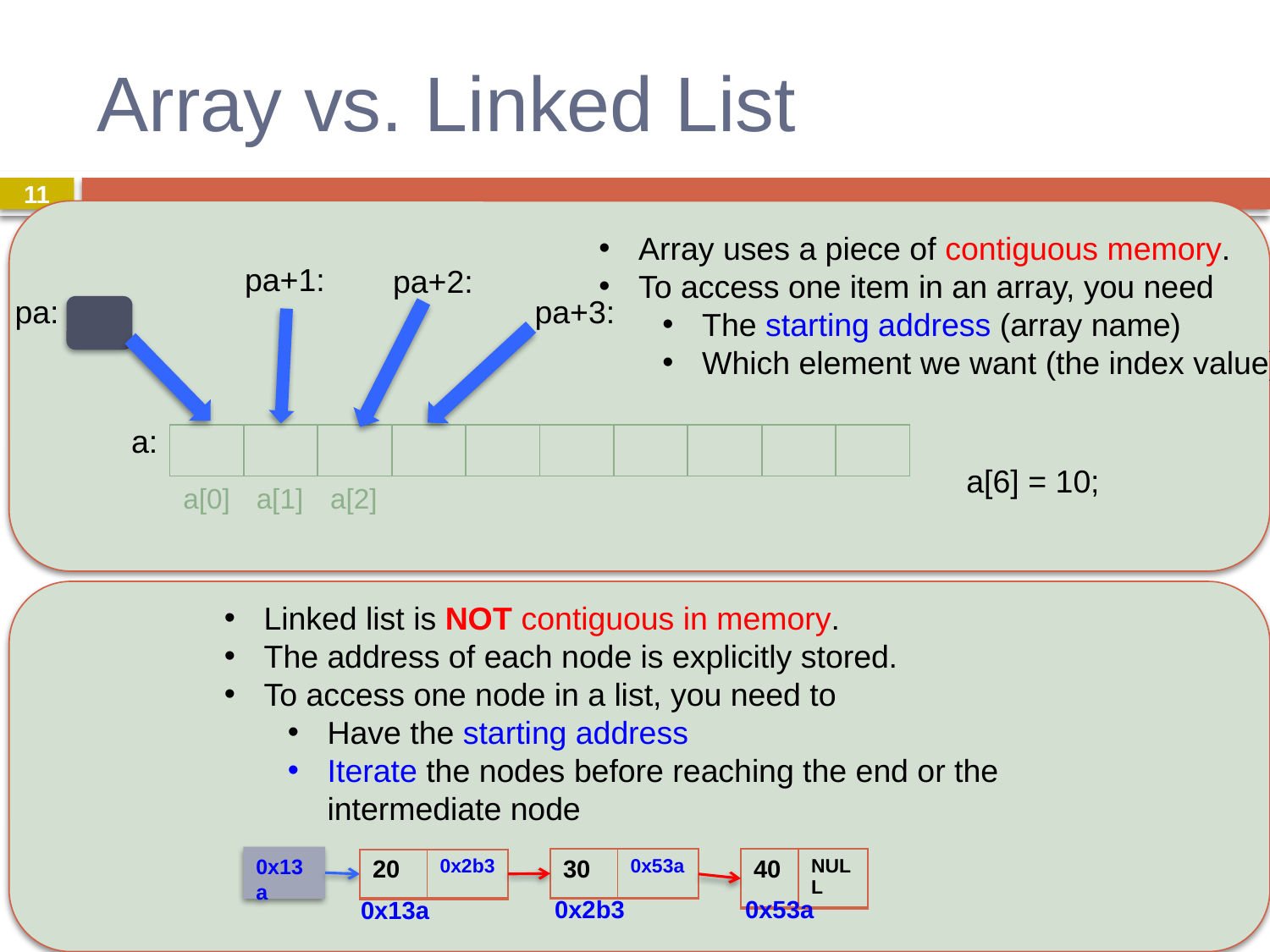

# Array vs. Linked List
11

Array uses a piece of contiguous memory.
To access one item in an array, you need
The starting address (array name)
Which element we want (the index value)
pa+1:
pa+2:
pa:
pa+3:

a:
|  |  |  |  |  |  |  |  |  |  |
| --- | --- | --- | --- | --- | --- | --- | --- | --- | --- |
a[6] = 10;
| a[0] | a[1] | a[2] |  |  |  |  |  |  |  |
| --- | --- | --- | --- | --- | --- | --- | --- | --- | --- |

Linked list is NOT contiguous in memory.
The address of each node is explicitly stored.
To access one node in a list, you need to
Have the starting address
Iterate the nodes before reaching the end or the intermediate node
0x13a
| 30 | 0x53a |
| --- | --- |
| 40 | NULL |
| --- | --- |
| 20 | 0x2b3 |
| --- | --- |
0x2b3
0x53a
0x13a